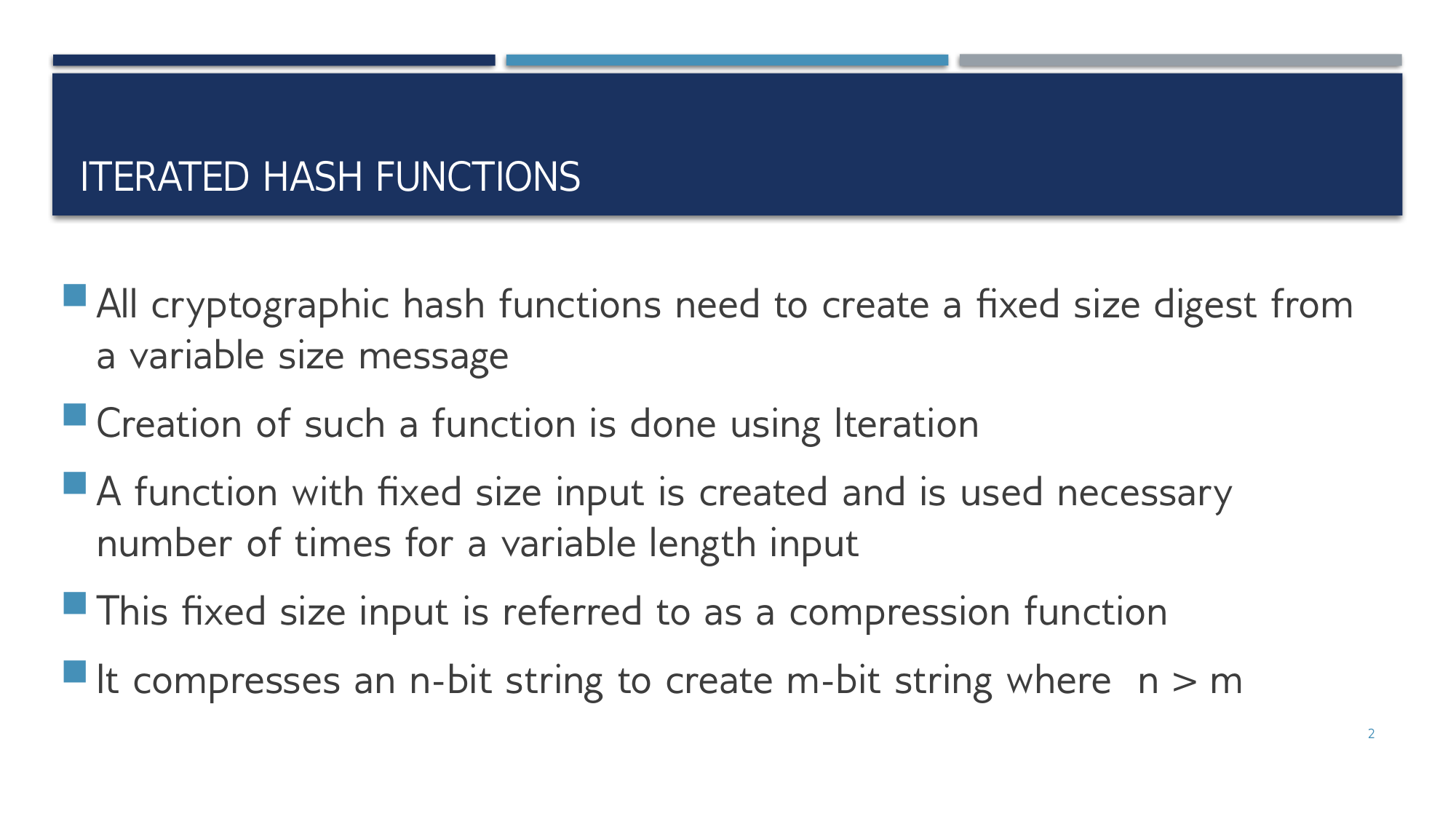

# Iterated hash functions
All cryptographic hash functions need to create a fixed size digest from a variable size message
Creation of such a function is done using Iteration
A function with fixed size input is created and is used necessary number of times for a variable length input
This fixed size input is referred to as a compression function
It compresses an n-bit string to create m-bit string where  n > m

2